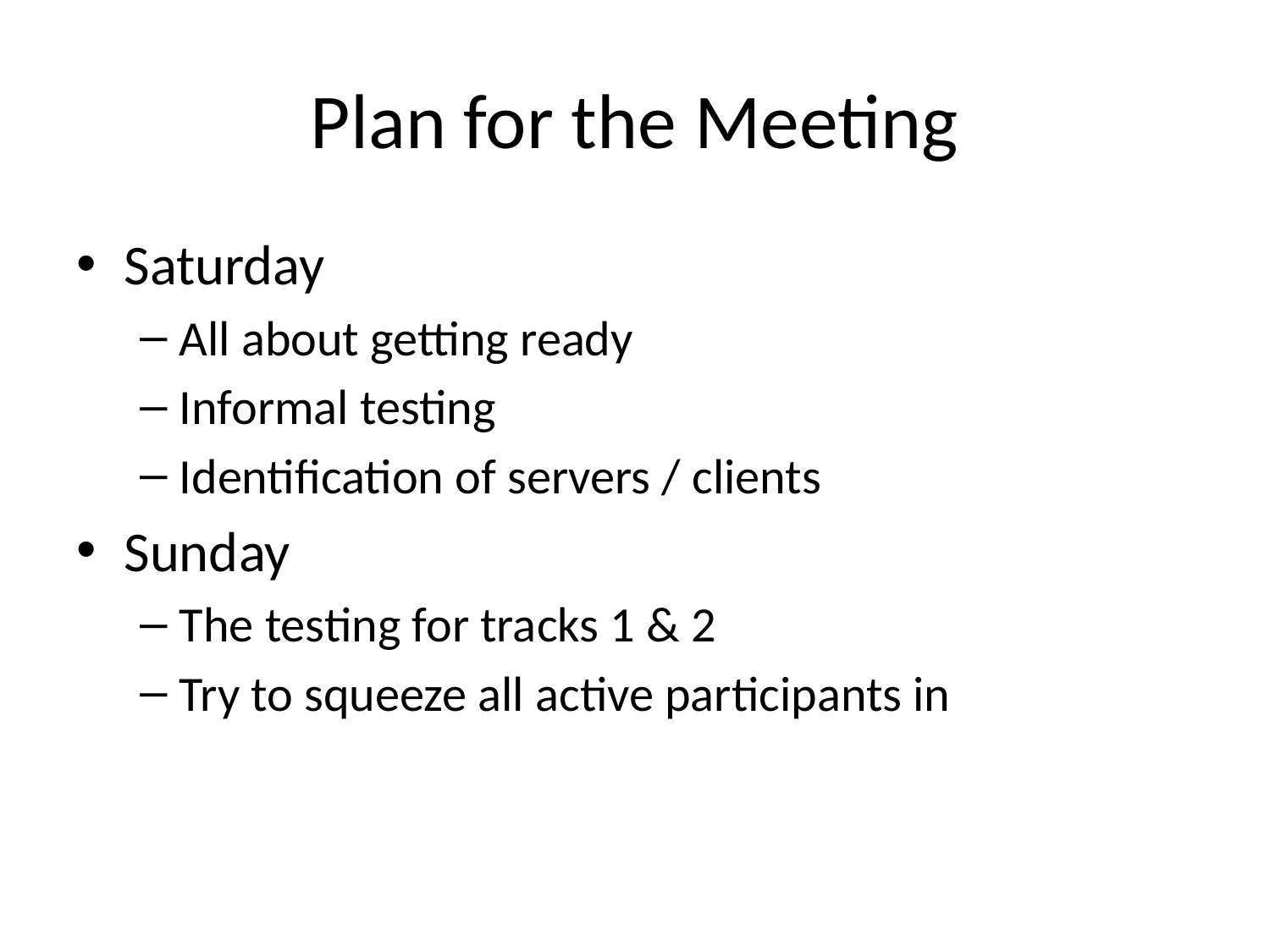

# Plan for the Meeting
Saturday
All about getting ready
Informal testing
Identification of servers / clients
Sunday
The testing for tracks 1 & 2
Try to squeeze all active participants in